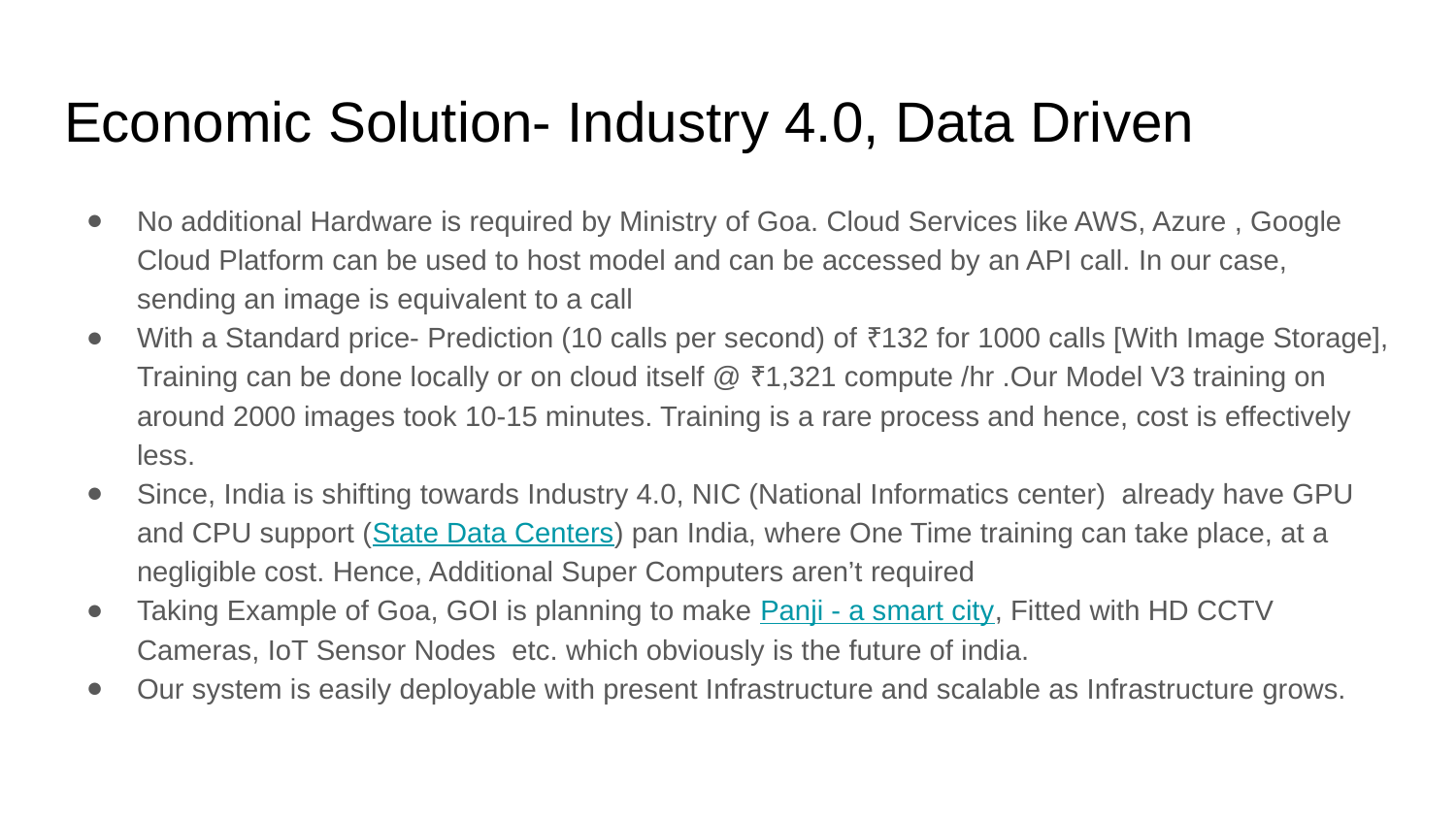

# Economic Solution- Industry 4.0, Data Driven
No additional Hardware is required by Ministry of Goa. Cloud Services like AWS, Azure , Google Cloud Platform can be used to host model and can be accessed by an API call. In our case, sending an image is equivalent to a call
With a Standard price- Prediction (10 calls per second) of ₹132 for 1000 calls [With Image Storage], Training can be done locally or on cloud itself @ ₹1,321 compute /hr .Our Model V3 training on around 2000 images took 10-15 minutes. Training is a rare process and hence, cost is effectively less.
Since, India is shifting towards Industry 4.0, NIC (National Informatics center)  already have GPU and CPU support (State Data Centers) pan India, where One Time training can take place, at a negligible cost. Hence, Additional Super Computers aren’t required
Taking Example of Goa, GOI is planning to make Panji - a smart city, Fitted with HD CCTV Cameras, IoT Sensor Nodes  etc. which obviously is the future of india.
Our system is easily deployable with present Infrastructure and scalable as Infrastructure grows.